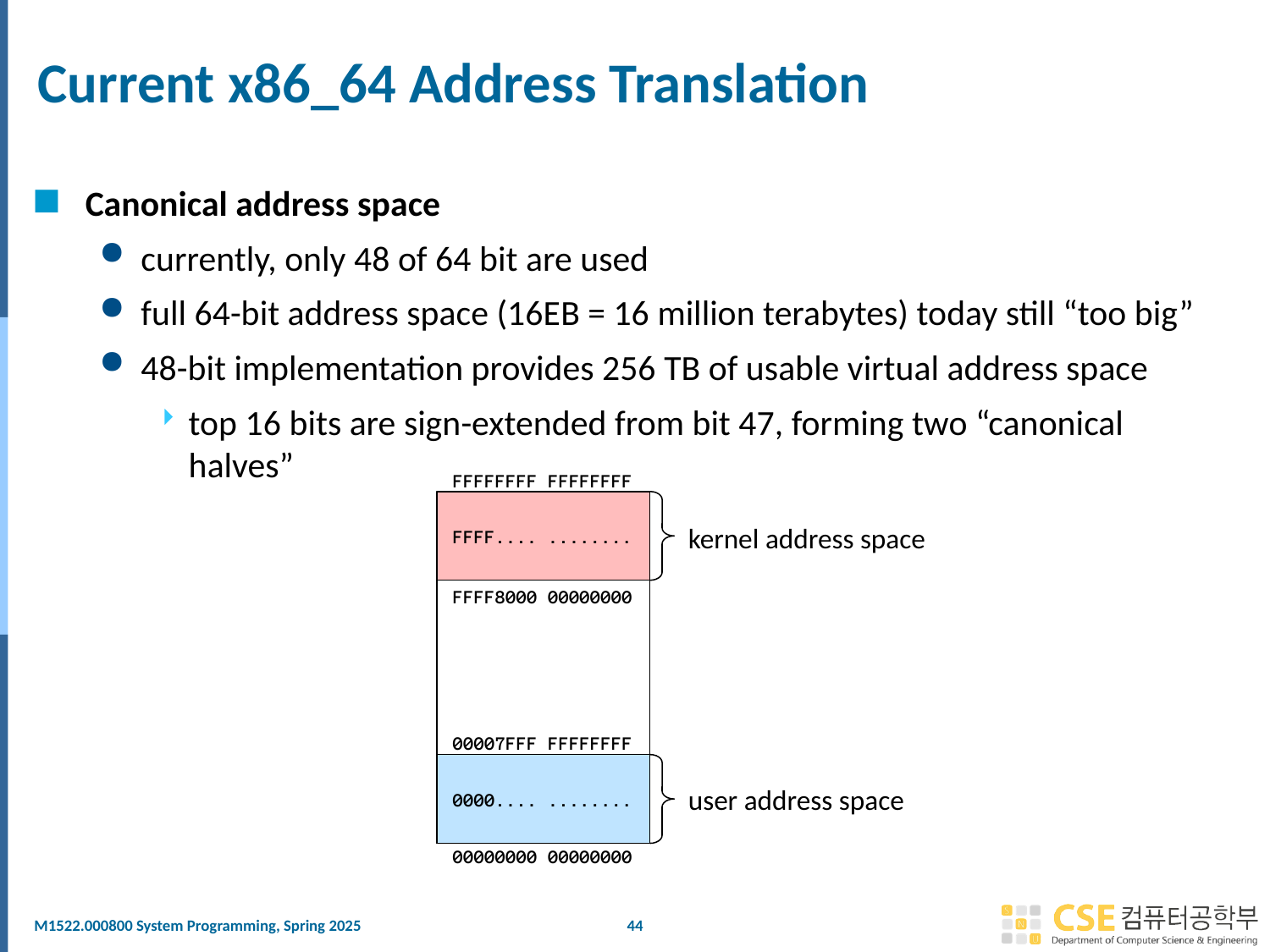

# Current x86_64 Address Translation
Canonical address space
currently, only 48 of 64 bit are used
full 64-bit address space (16EB = 16 million terabytes) today still “too big”
48-bit implementation provides 256 TB of usable virtual address space
top 16 bits are sign-extended from bit 47, forming two “canonical halves”

FFFFFFFF FFFFFFFF

kernel address space
FFFF.... ........
FFFF8000 00000000
00007FFF FFFFFFFF

user address space
0000.... ........
00000000 00000000